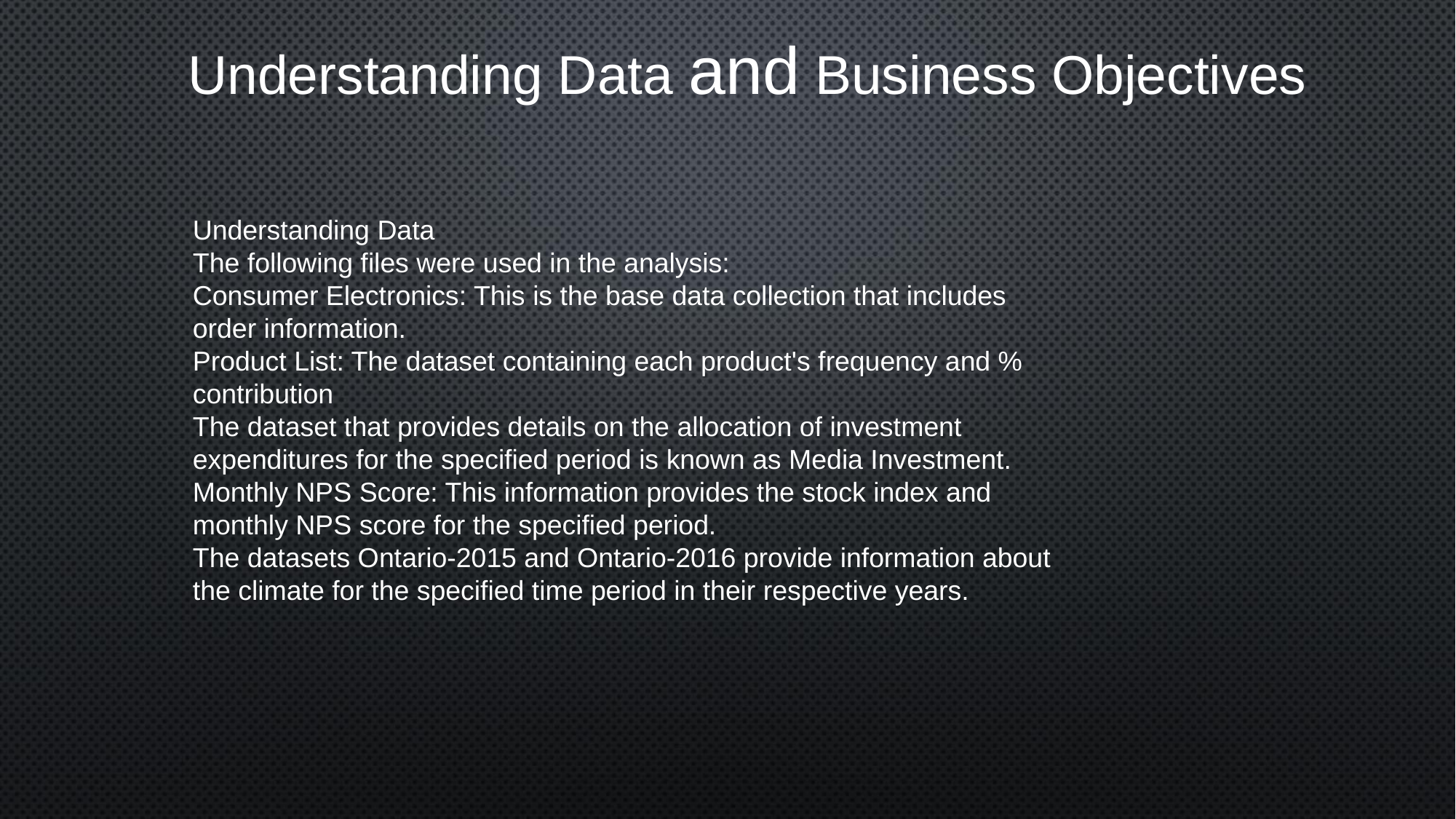

# Understanding Data and Business Objectives
Understanding Data
The following files were used in the analysis:
Consumer Electronics: This is the base data collection that includes order information.
Product List: The dataset containing each product's frequency and % contribution
The dataset that provides details on the allocation of investment expenditures for the specified period is known as Media Investment.
Monthly NPS Score: This information provides the stock index and monthly NPS score for the specified period.
The datasets Ontario-2015 and Ontario-2016 provide information about the climate for the specified time period in their respective years.